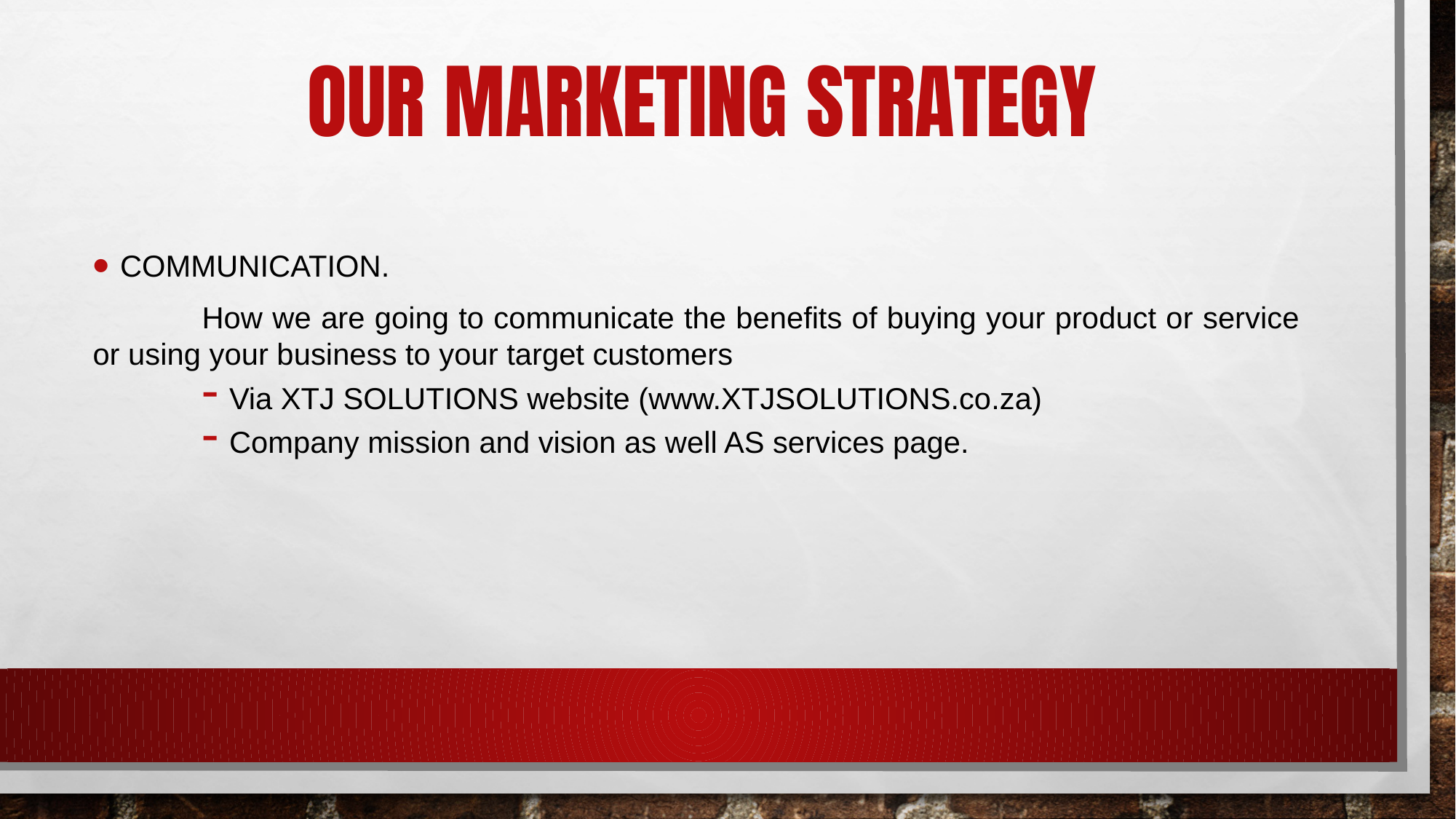

# Our Marketing strategy
Communication.
	How we are going to communicate the benefits of buying your product or service 	or using your business to your target customers
Via XTJ SOLUTIONS website (www.XTJSOLUTIONS.co.za)
Company mission and vision as well AS services page.